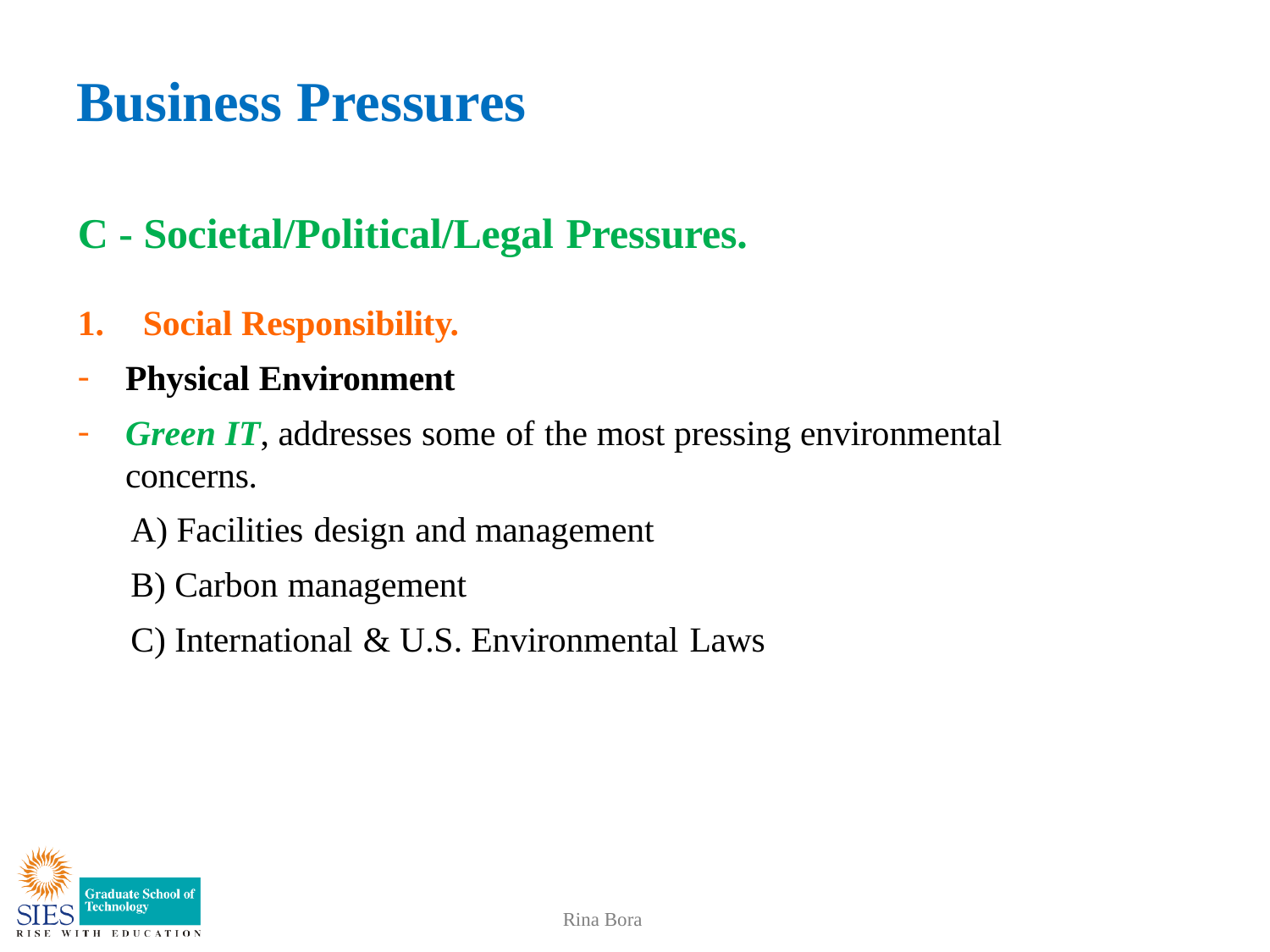

# Business Pressures
C - Societal/Political/Legal Pressures.

1.	Social Responsibility.
Physical Environment
Green IT, addresses some of the most pressing environmental concerns.
Facilities design and management
Carbon management
International & U.S. Environmental Laws